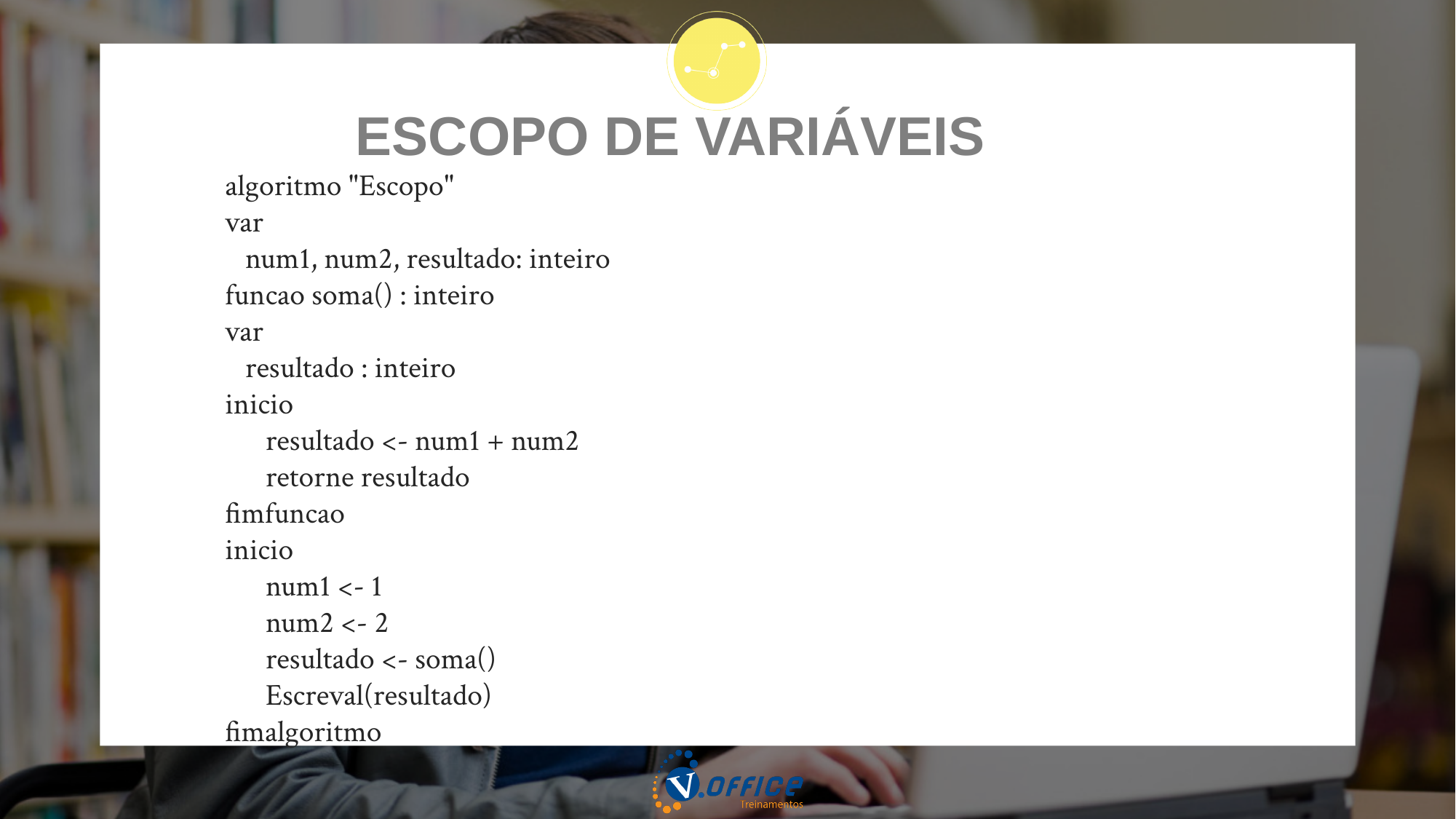

# ESCOPO DE VARIÁVEIS
algoritmo "Escopo"
var
   num1, num2, resultado: inteiro
funcao soma() : inteiro
var
   resultado : inteiro
inicio
      resultado <- num1 + num2
      retorne resultado
fimfuncao
inicio
      num1 <- 1
      num2 <- 2
      resultado <- soma()
      Escreval(resultado)
fimalgoritmo